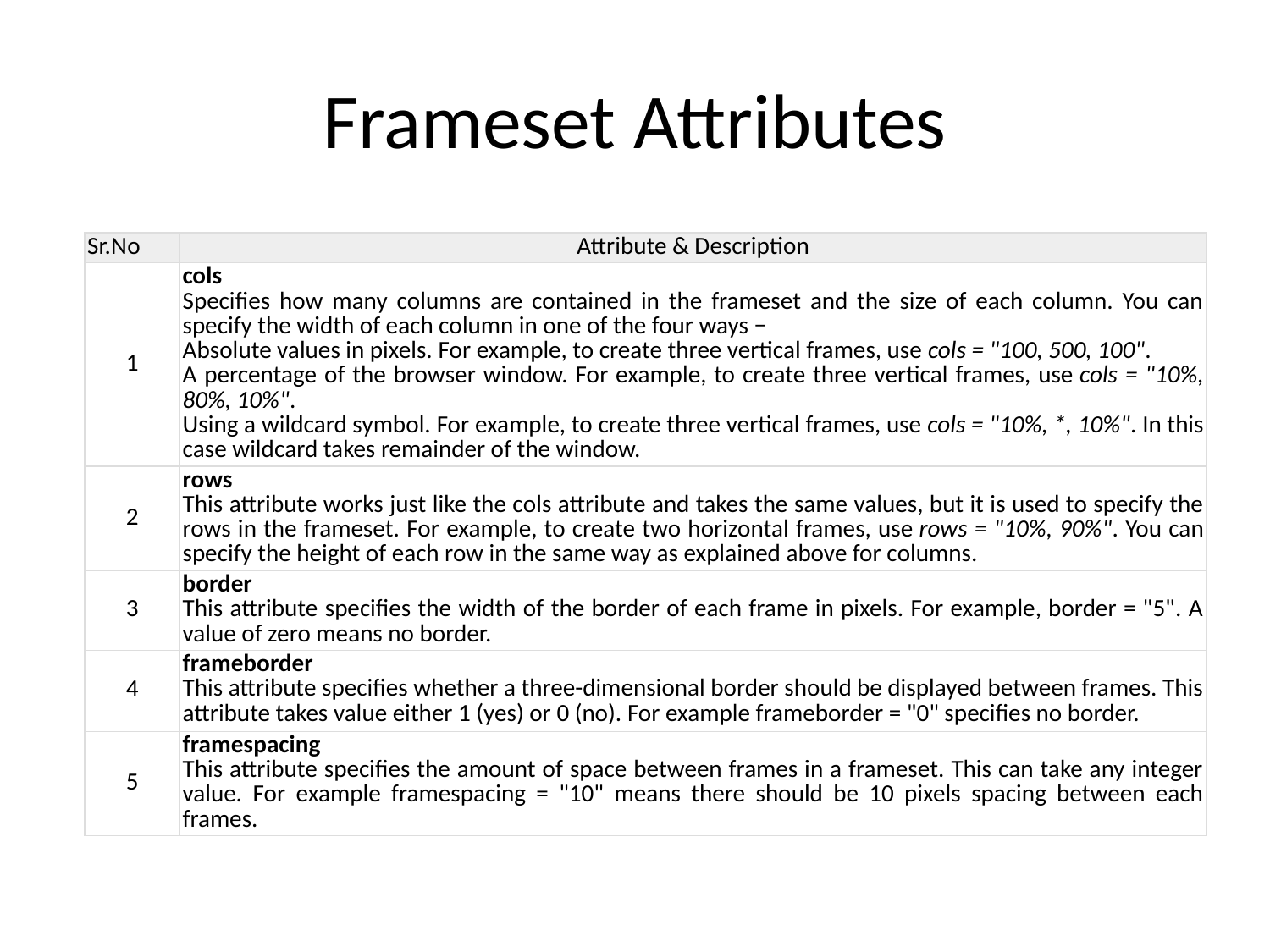

# Frameset Attributes
| Sr.No | Attribute & Description |
| --- | --- |
| 1 | cols Specifies how many columns are contained in the frameset and the size of each column. You can specify the width of each column in one of the four ways − Absolute values in pixels. For example, to create three vertical frames, use cols = "100, 500, 100". A percentage of the browser window. For example, to create three vertical frames, use cols = "10%, 80%, 10%". Using a wildcard symbol. For example, to create three vertical frames, use cols = "10%, \*, 10%". In this case wildcard takes remainder of the window. |
| 2 | rows This attribute works just like the cols attribute and takes the same values, but it is used to specify the rows in the frameset. For example, to create two horizontal frames, use rows = "10%, 90%". You can specify the height of each row in the same way as explained above for columns. |
| 3 | border This attribute specifies the width of the border of each frame in pixels. For example, border = "5". A value of zero means no border. |
| 4 | frameborder This attribute specifies whether a three-dimensional border should be displayed between frames. This attribute takes value either 1 (yes) or 0 (no). For example frameborder = "0" specifies no border. |
| 5 | framespacing This attribute specifies the amount of space between frames in a frameset. This can take any integer value. For example framespacing = "10" means there should be 10 pixels spacing between each frames. |